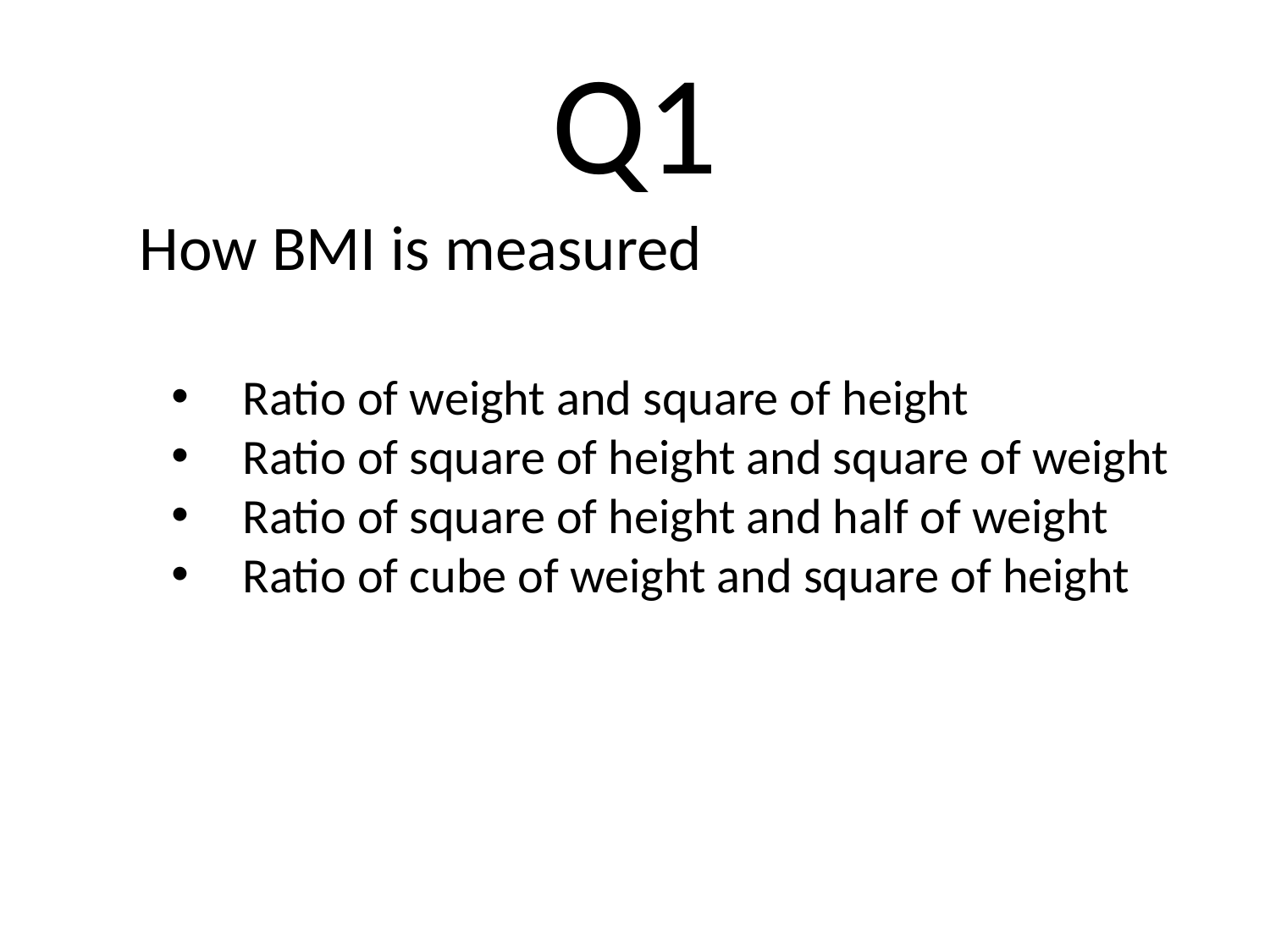

# Q1
How BMI is measured
Ratio of weight and square of height
Ratio of square of height and square of weight
Ratio of square of height and half of weight
Ratio of cube of weight and square of height